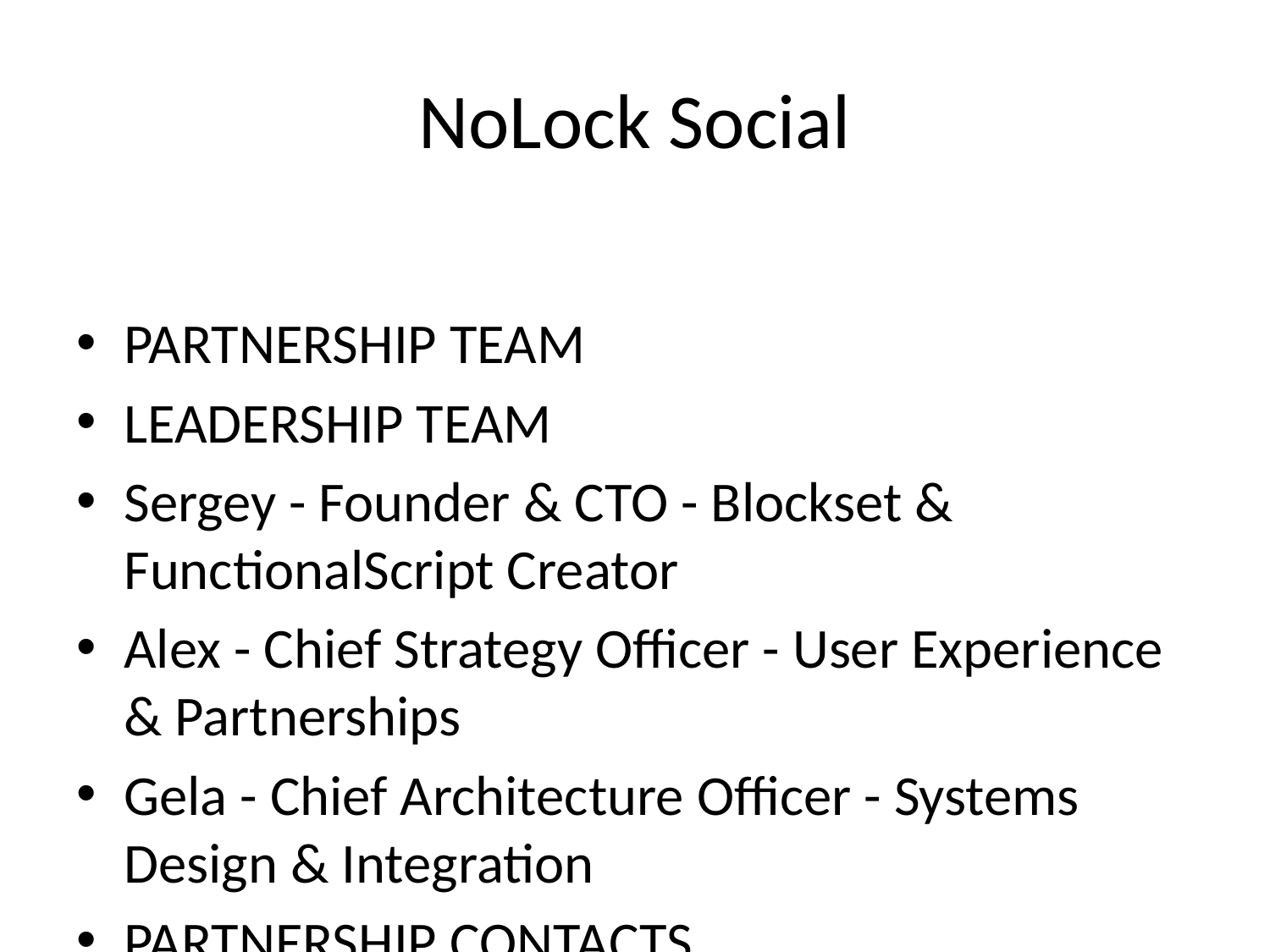

# NoLock Social

PARTNERSHIP TEAM
LEADERSHIP TEAM
Sergey - Founder & CTO - Blockset & FunctionalScript Creator
Alex - Chief Strategy Officer - User Experience & Partnerships
Gela - Chief Architecture Officer - Systems Design & Integration
PARTNERSHIP CONTACTS
Partnership Inquiries: partners@nolock.social
Technical Assessment: techeval@nolock.social
Business Development: bizdev@nolock.social
Website: https://nolock.social/partners
Next Steps: Schedule a Technical Deep Dive or Business Model Workshop